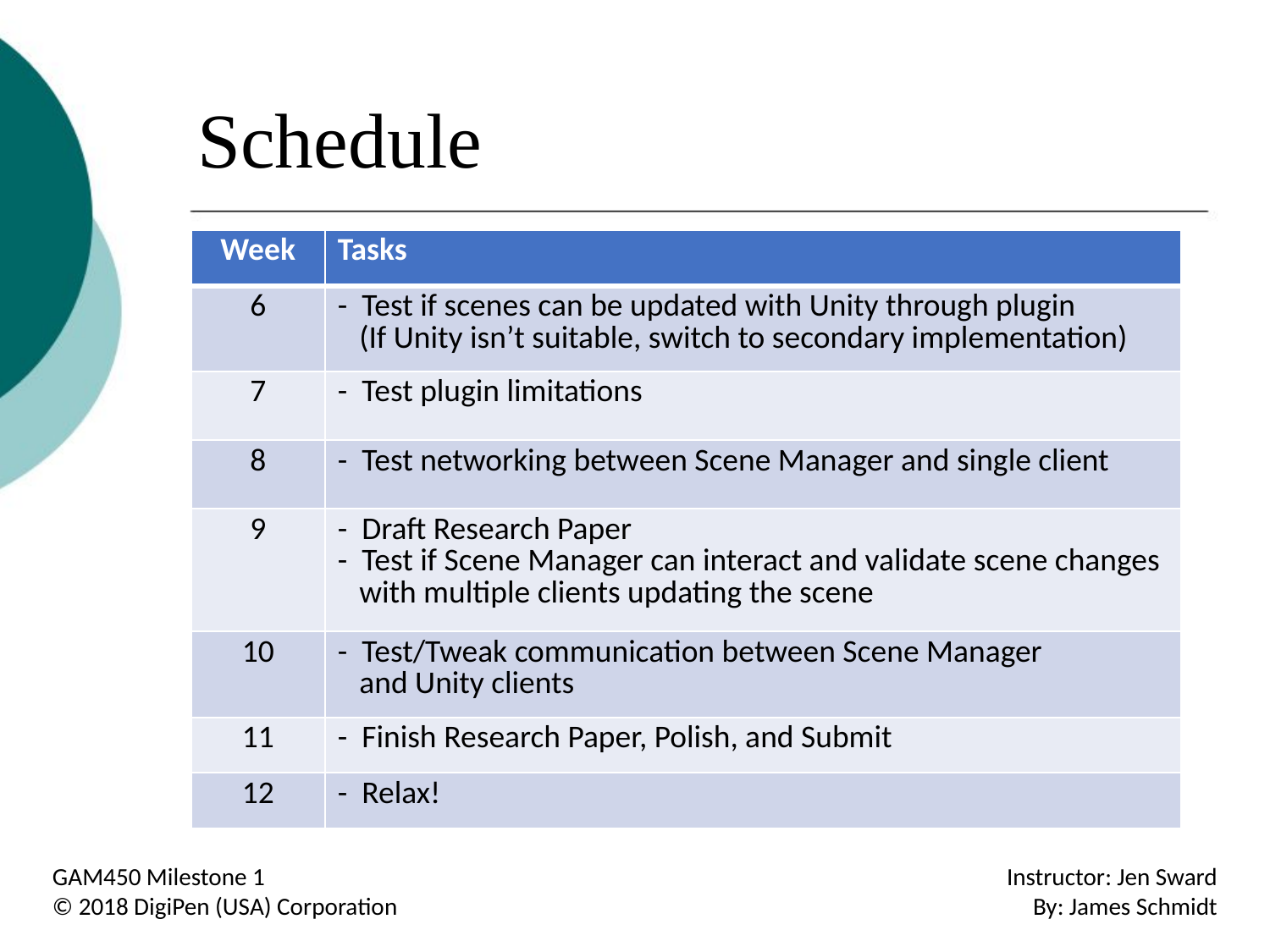

# Schedule
| Week | Tasks |
| --- | --- |
| 6 | - Test if scenes can be updated with Unity through plugin (If Unity isn’t suitable, switch to secondary implementation) |
| 7 | - Test plugin limitations |
| 8 | - Test networking between Scene Manager and single client |
| 9 | - Draft Research Paper - Test if Scene Manager can interact and validate scene changes with multiple clients updating the scene |
| 10 | - Test/Tweak communication between Scene Manager and Unity clients |
| 11 | - Finish Research Paper, Polish, and Submit |
| 12 | - Relax! |
GAM450 Milestone 1
© 2018 DigiPen (USA) Corporation
Instructor: Jen Sward
By: James Schmidt